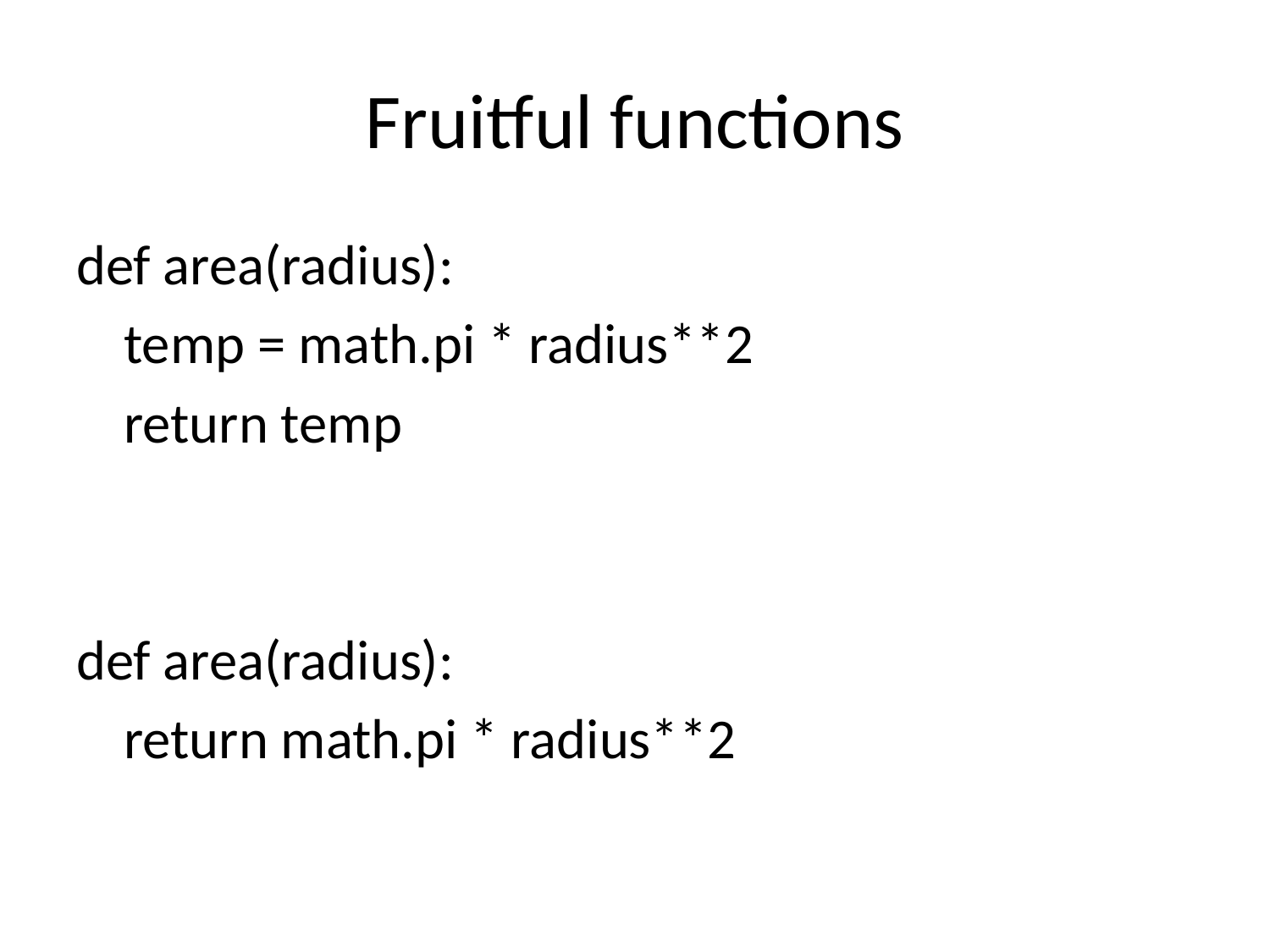

# Fruitful functions
def area(radius):
	temp = math.pi * radius**2
	return temp

def area(radius):
	return math.pi * radius**2